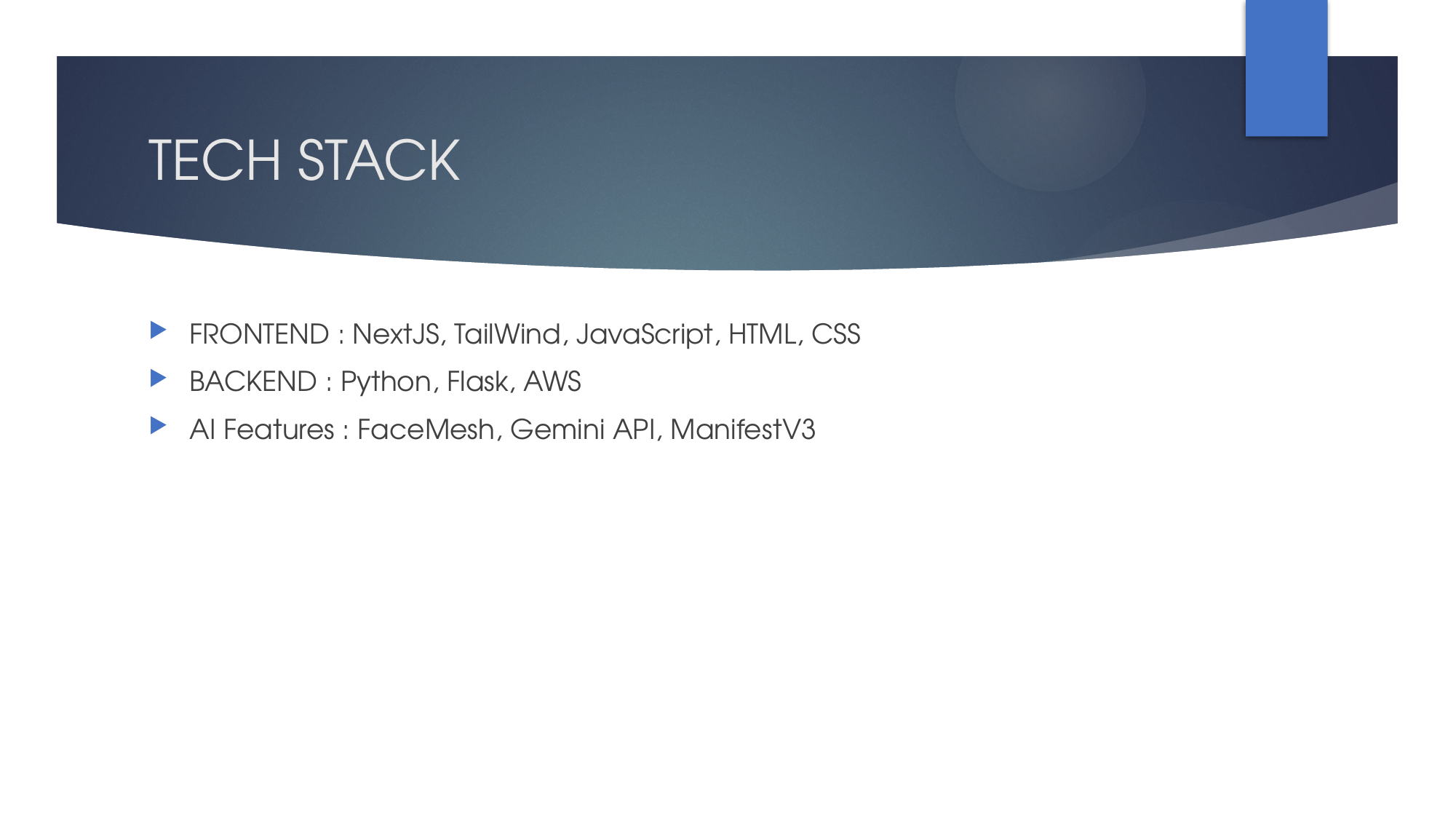

# TECH STACK
FRONTEND : NextJS, TailWind, JavaScript, HTML, CSS
BACKEND : Python, Flask, AWS
AI Features : FaceMesh, Gemini API, ManifestV3